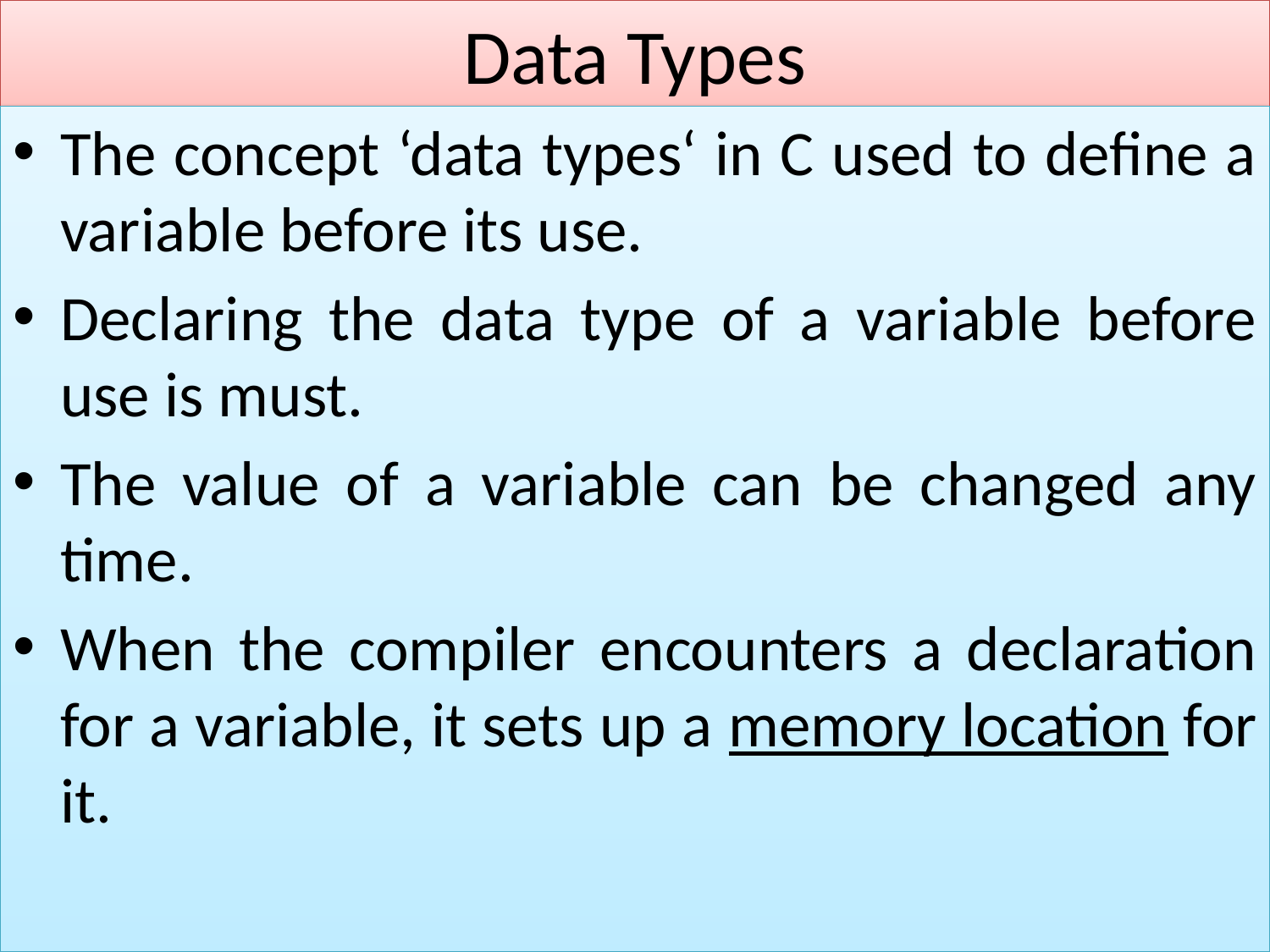

# Data Types
The concept ‘data types‘ in C used to define a variable before its use.
Declaring the data type of a variable before use is must.
The value of a variable can be changed any time.
When the compiler encounters a declaration for a variable, it sets up a memory location for it.